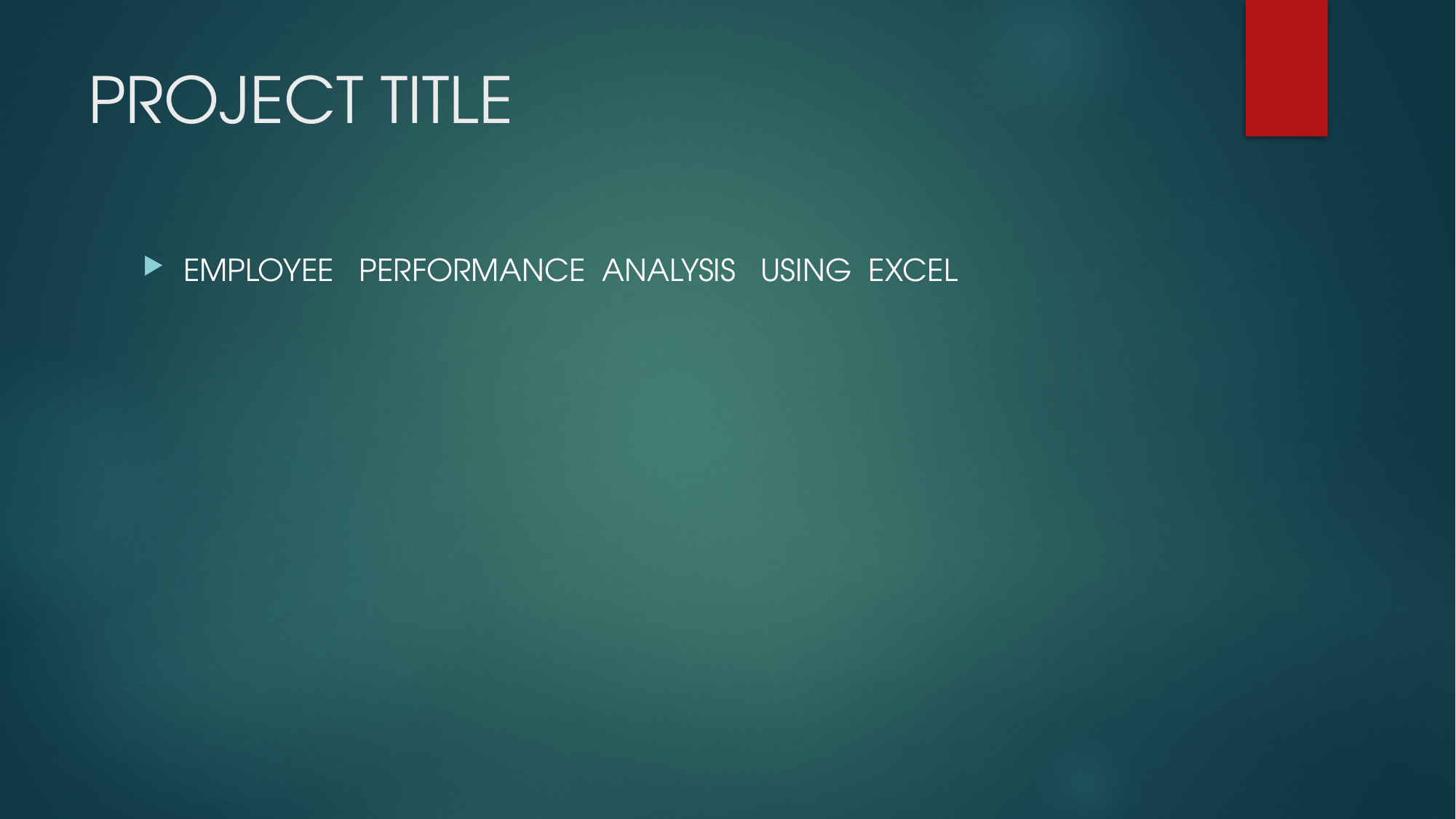

# PROJECT TITLE
EMPLOYEE   PERFORMANCE  ANALYSIS   USING  EXCEL